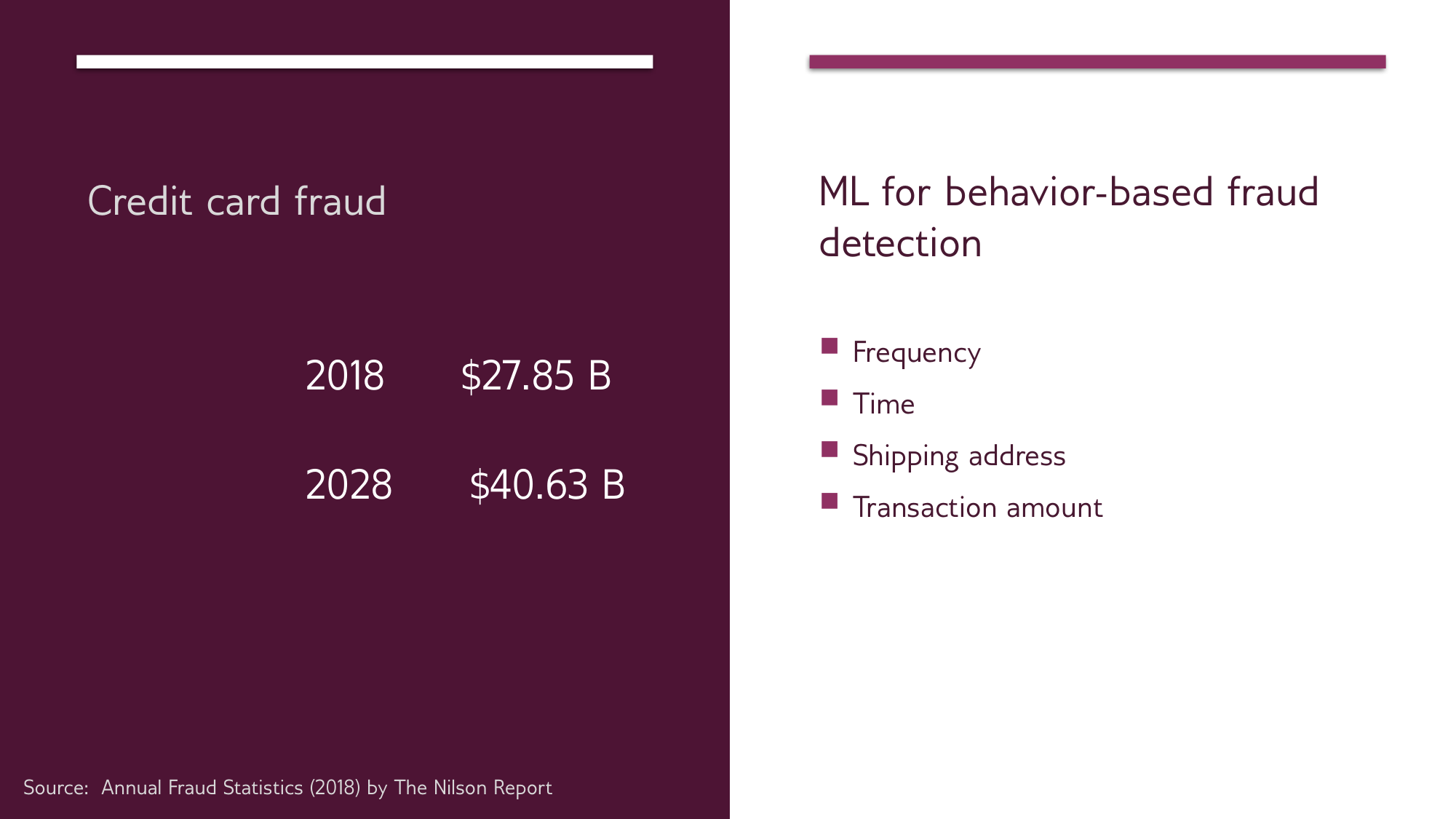

ML for behavior-based fraud detection

Frequency
Time
Shipping address
Transaction amount

Credit card fraud

		2018      $27.85 B

		2028      $40.63 B

Source:  Annual Fraud Statistics (2018) by The Nilson Report